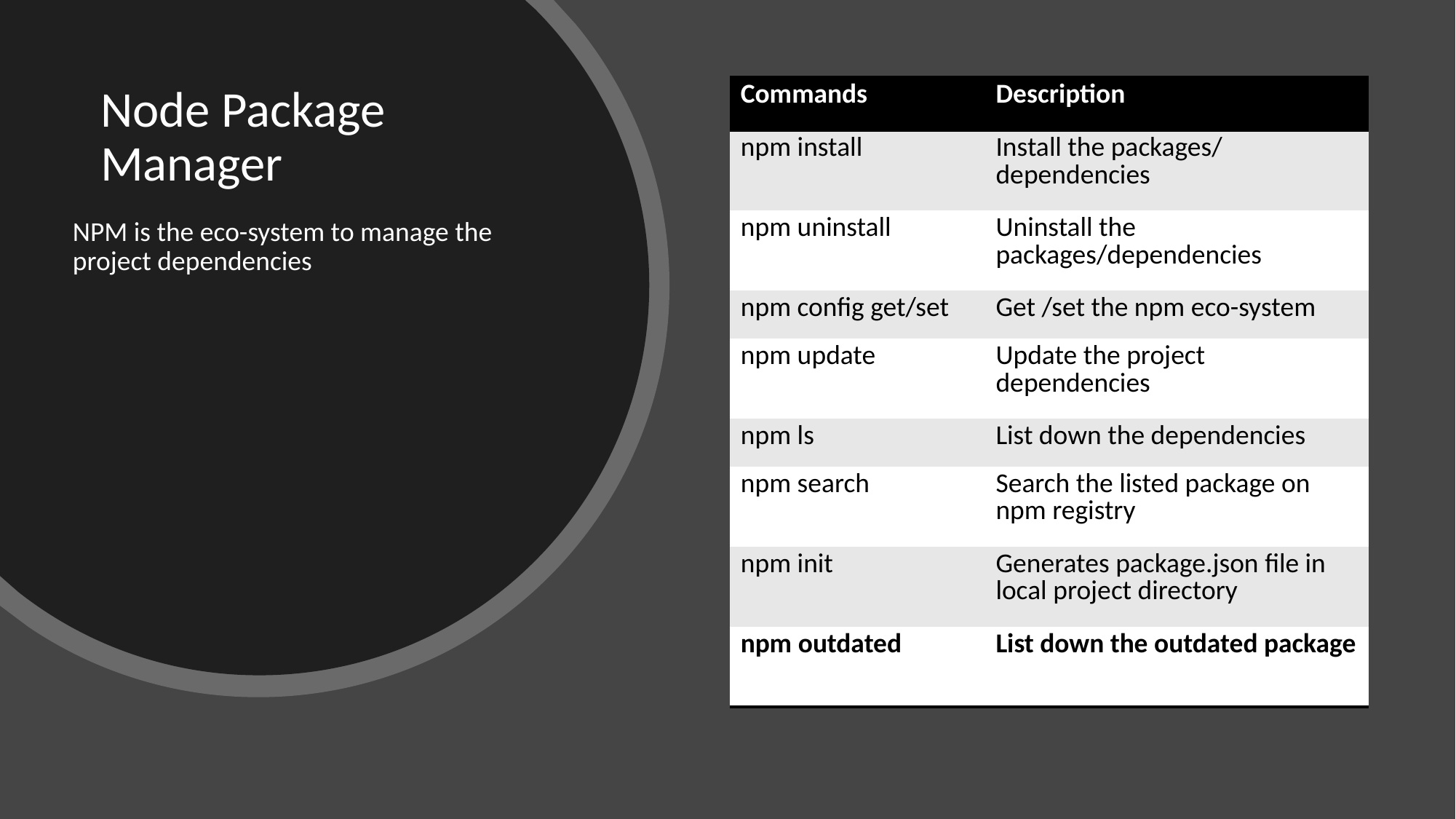

# Node Package Manager
| Commands | Description |
| --- | --- |
| npm install | Install the packages/ dependencies |
| npm uninstall | Uninstall the packages/dependencies |
| npm config get/set | Get /set the npm eco-system |
| npm update | Update the project dependencies |
| npm ls | List down the dependencies |
| npm search | Search the listed package on npm registry |
| npm init | Generates package.json file in local project directory |
| npm outdated | List down the outdated package |
NPM is the eco-system to manage the project dependencies